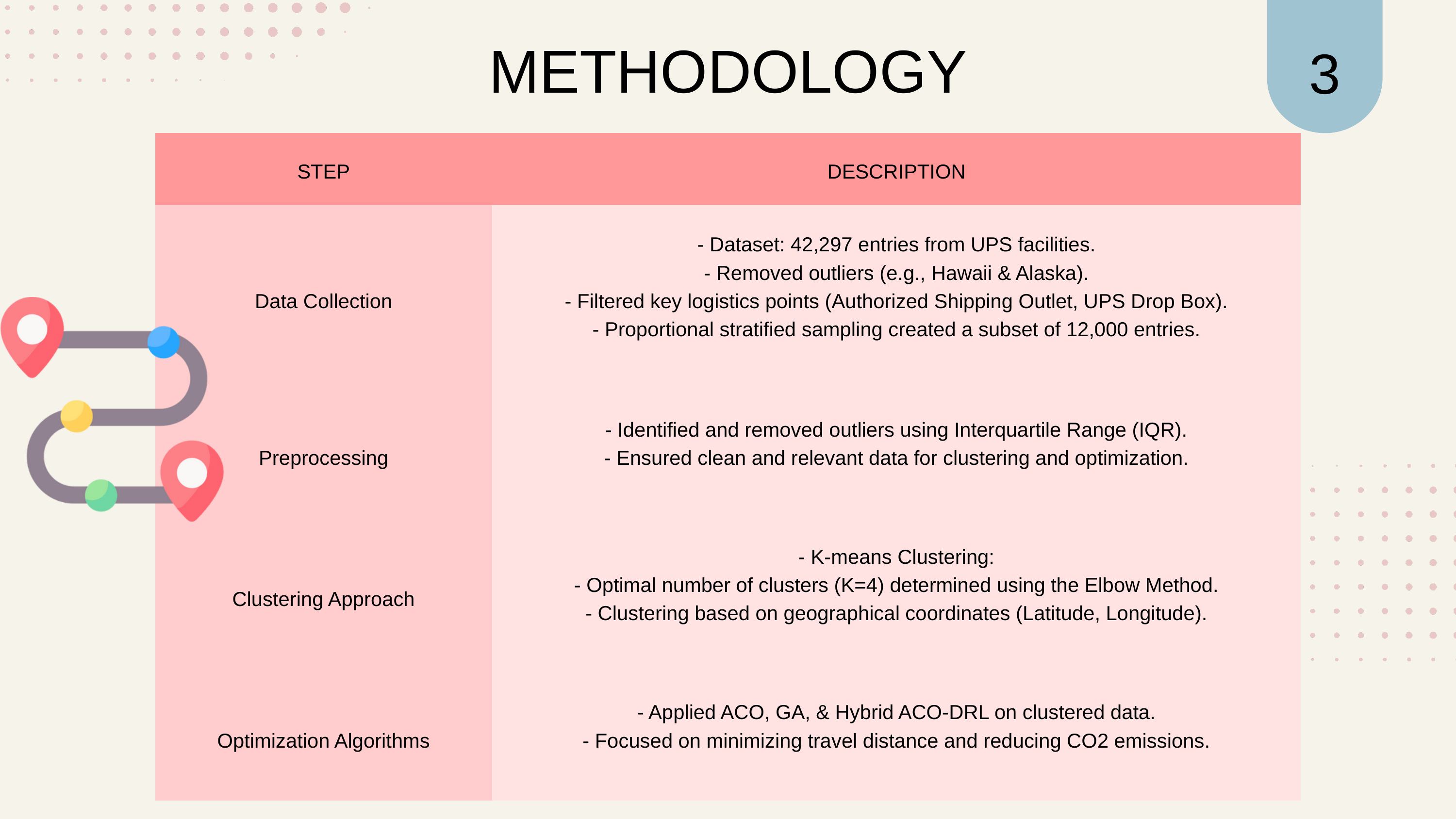

3

METHODOLOGY
| STEP | DESCRIPTION |
| --- | --- |
| Data Collection | - Dataset: 42,297 entries from UPS facilities. - Removed outliers (e.g., Hawaii & Alaska). - Filtered key logistics points (Authorized Shipping Outlet, UPS Drop Box). - Proportional stratified sampling created a subset of 12,000 entries. |
| Preprocessing | - Identified and removed outliers using Interquartile Range (IQR). - Ensured clean and relevant data for clustering and optimization. |
| Clustering Approach | - K-means Clustering: - Optimal number of clusters (K=4) determined using the Elbow Method. - Clustering based on geographical coordinates (Latitude, Longitude). |
| Optimization Algorithms | - Applied ACO, GA, & Hybrid ACO-DRL on clustered data. - Focused on minimizing travel distance and reducing CO2 emissions. |